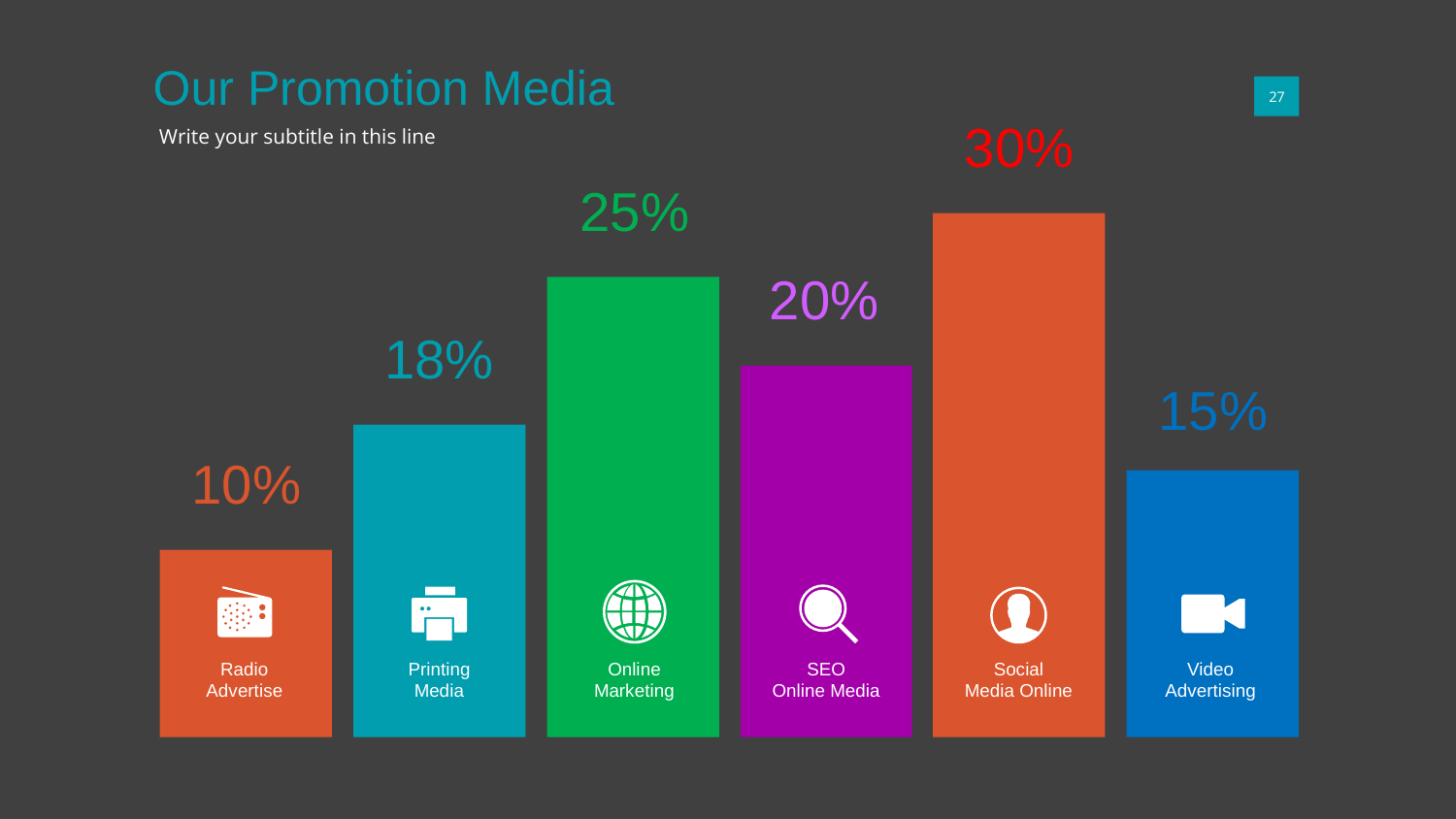

Our Promotion Media

01
27
Write your subtitle in this line
30%

Social
Media Online
25%

Online
Marketing
20%

SEO
Online Media
18%

Printing
Media
15%

Video
Advertising
10%

Radio Advertise